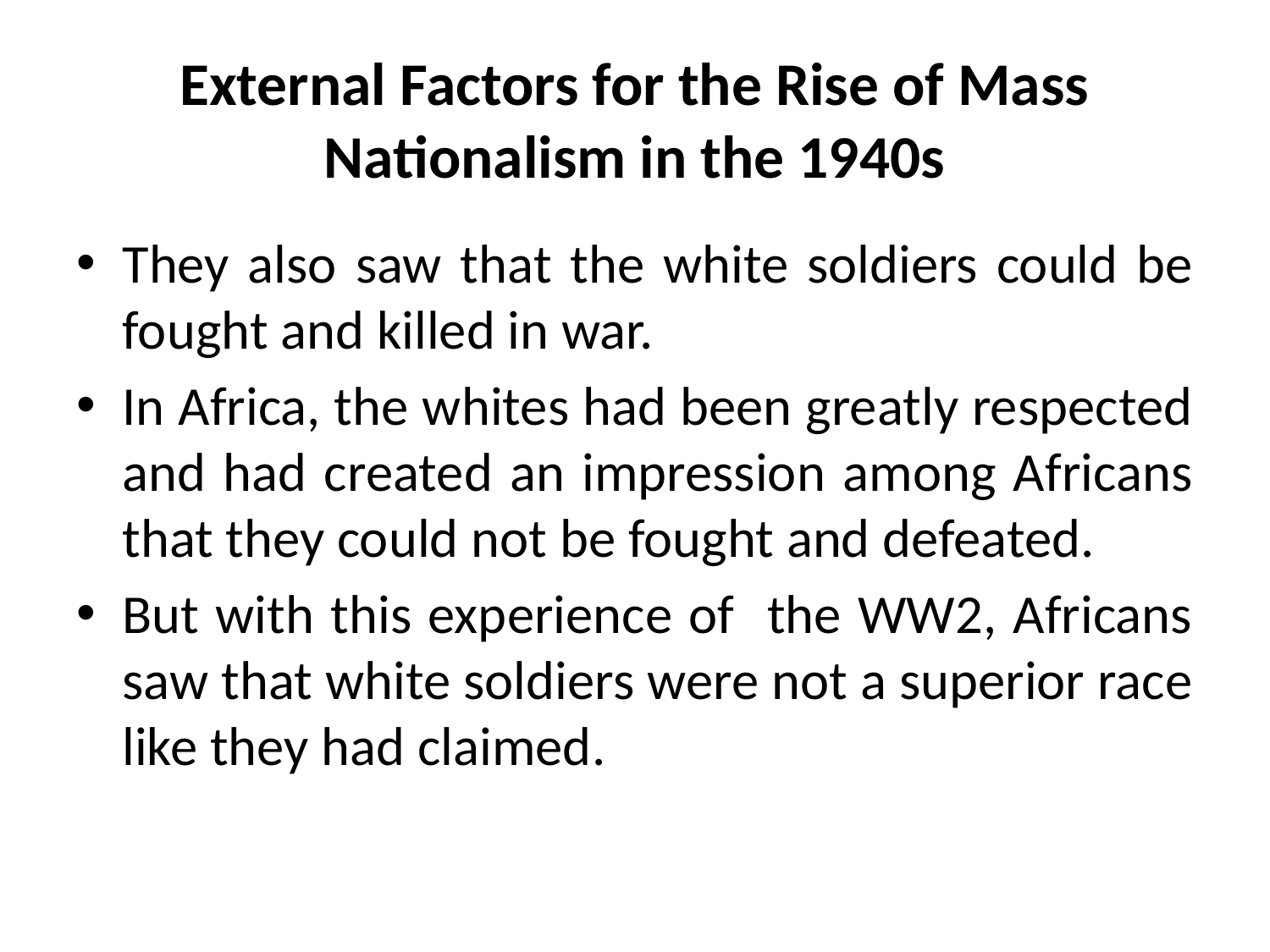

# External Factors for the Rise of Mass Nationalism in the 1940s
They also saw that the white soldiers could be fought and killed in war.
In Africa, the whites had been greatly respected and had created an impression among Africans that they could not be fought and defeated.
But with this experience of  the WW2, Africans saw that white soldiers were not a superior race like they had claimed.